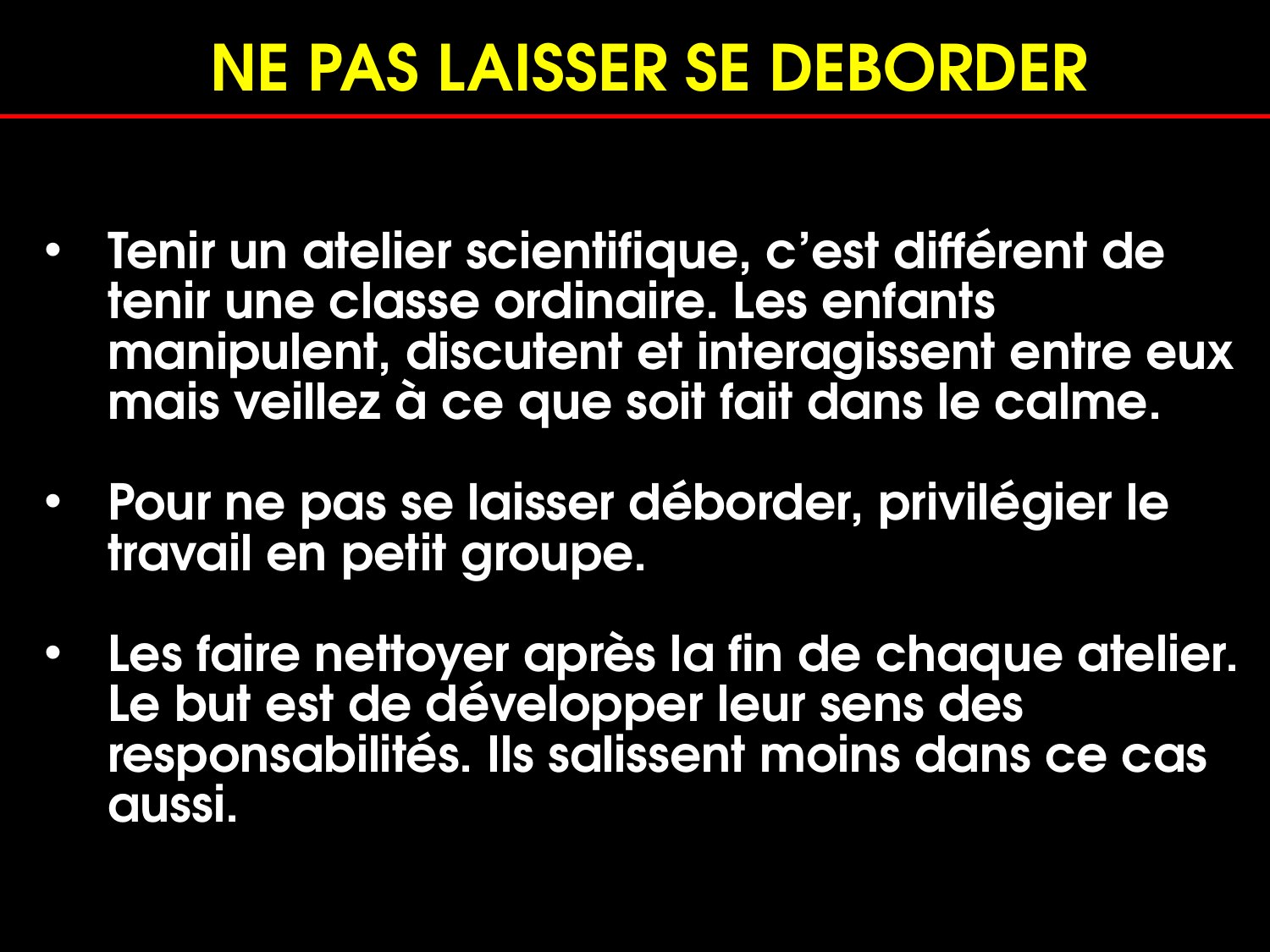

NE PAS LAISSER SE DEBORDER

Tenir un atelier scientifique, c’est différent de tenir une classe ordinaire. Les enfants manipulent, discutent et interagissent entre eux mais veillez à ce que soit fait dans le calme.

Pour ne pas se laisser déborder, privilégier le travail en petit groupe.

Les faire nettoyer après la fin de chaque atelier. Le but est de développer leur sens des responsabilités. Ils salissent moins dans ce cas aussi.